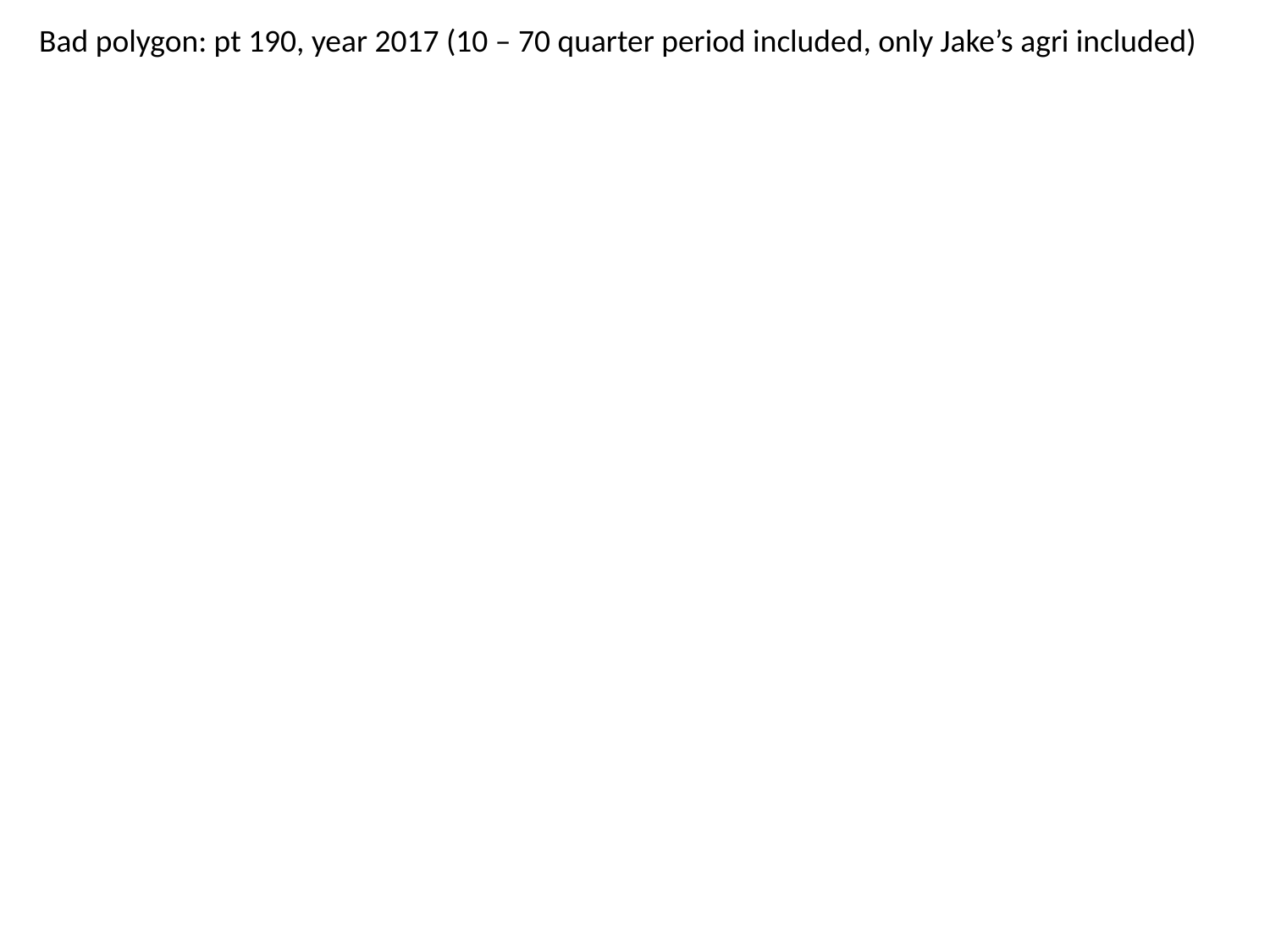

Bad polygon: pt 190, year 2017 (10 – 70 quarter period included, only Jake’s agri included)